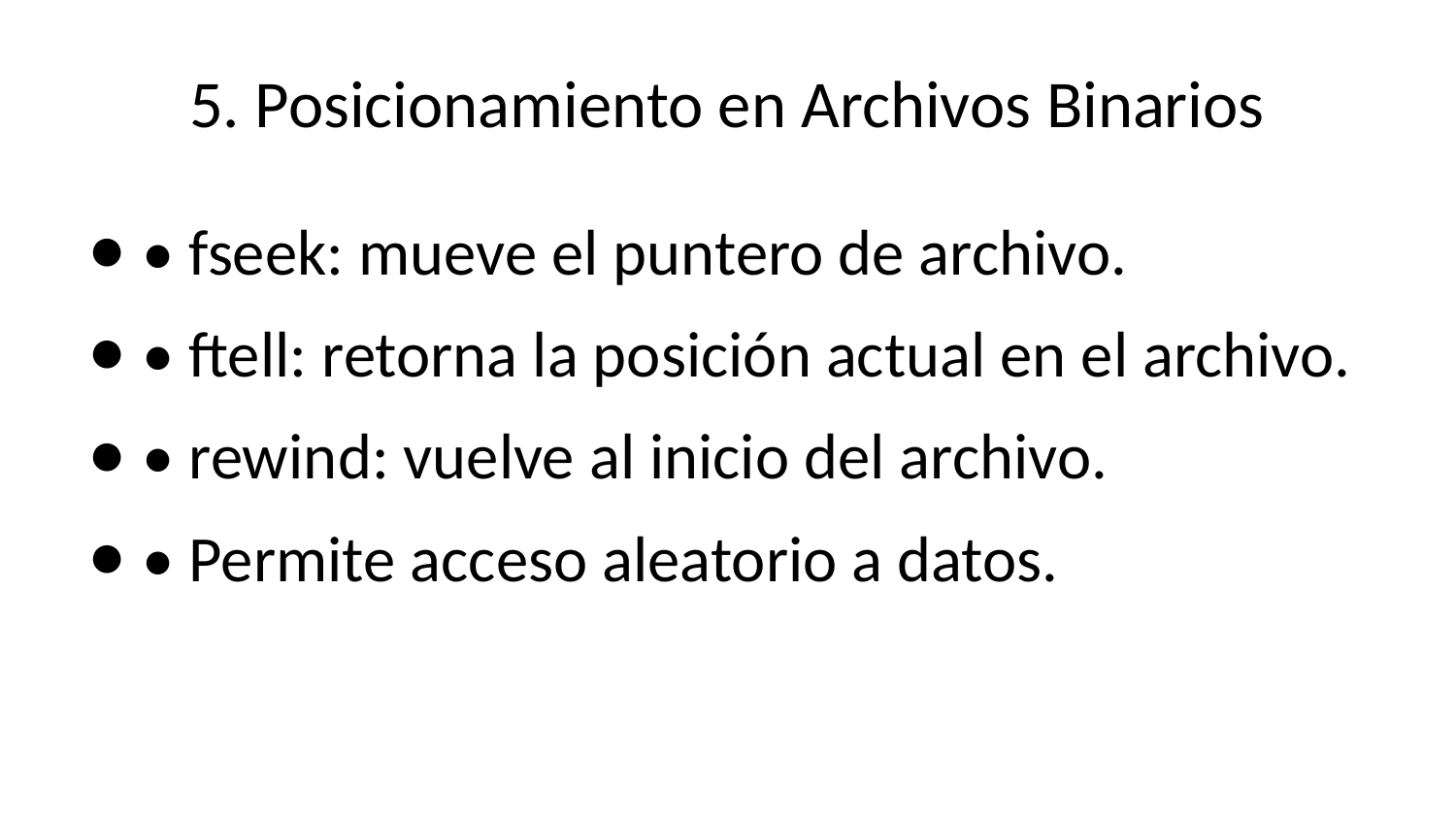

# 5. Posicionamiento en Archivos Binarios
• fseek: mueve el puntero de archivo.
• ftell: retorna la posición actual en el archivo.
• rewind: vuelve al inicio del archivo.
• Permite acceso aleatorio a datos.